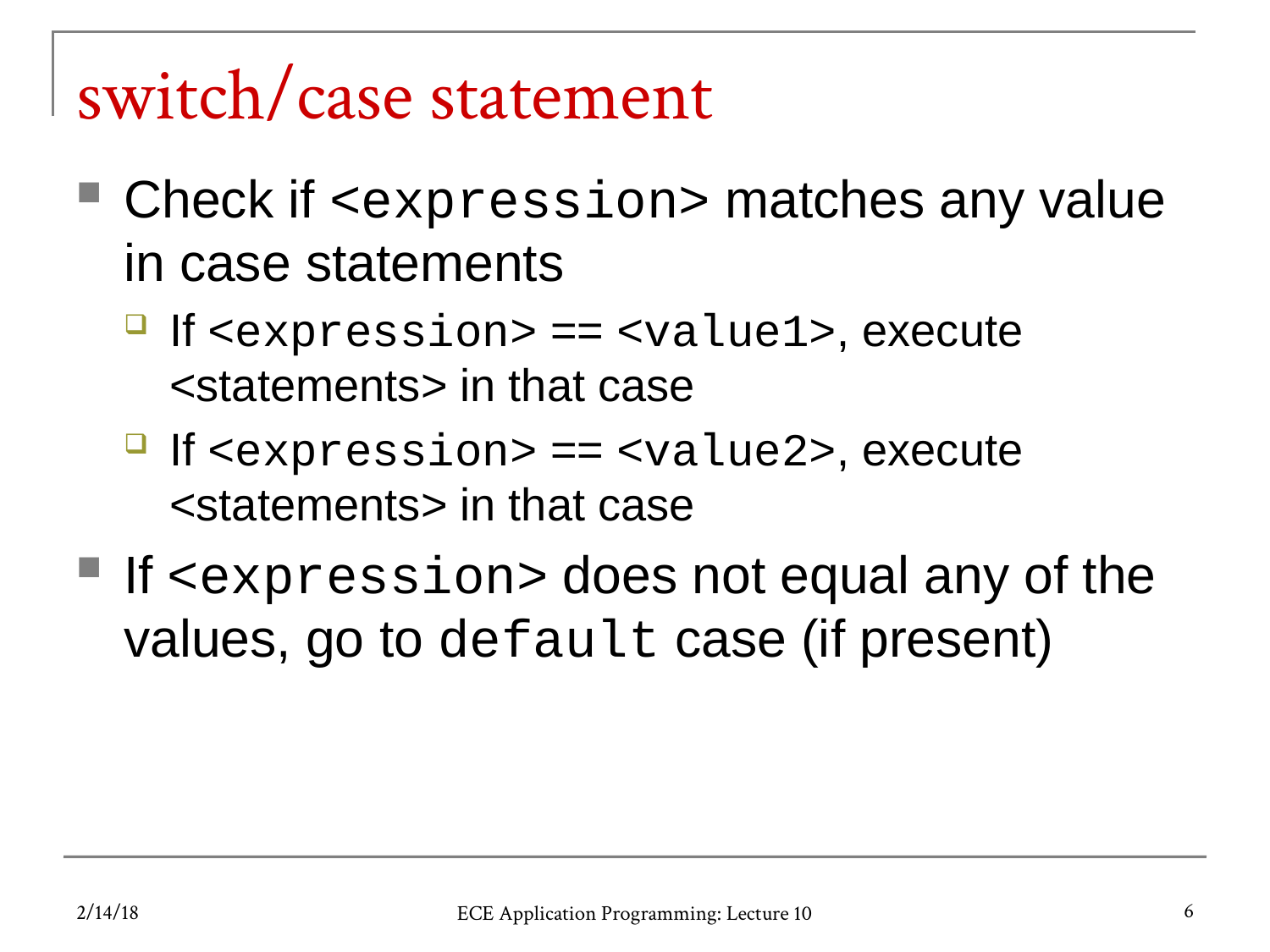

# switch/case statement
Check if <expression> matches any value in case statements
If <expression> == <value1>, execute <statements> in that case
If <expression> == <value2>, execute <statements> in that case
If <expression> does not equal any of the values, go to default case (if present)
2/14/18
6
ECE Application Programming: Lecture 10